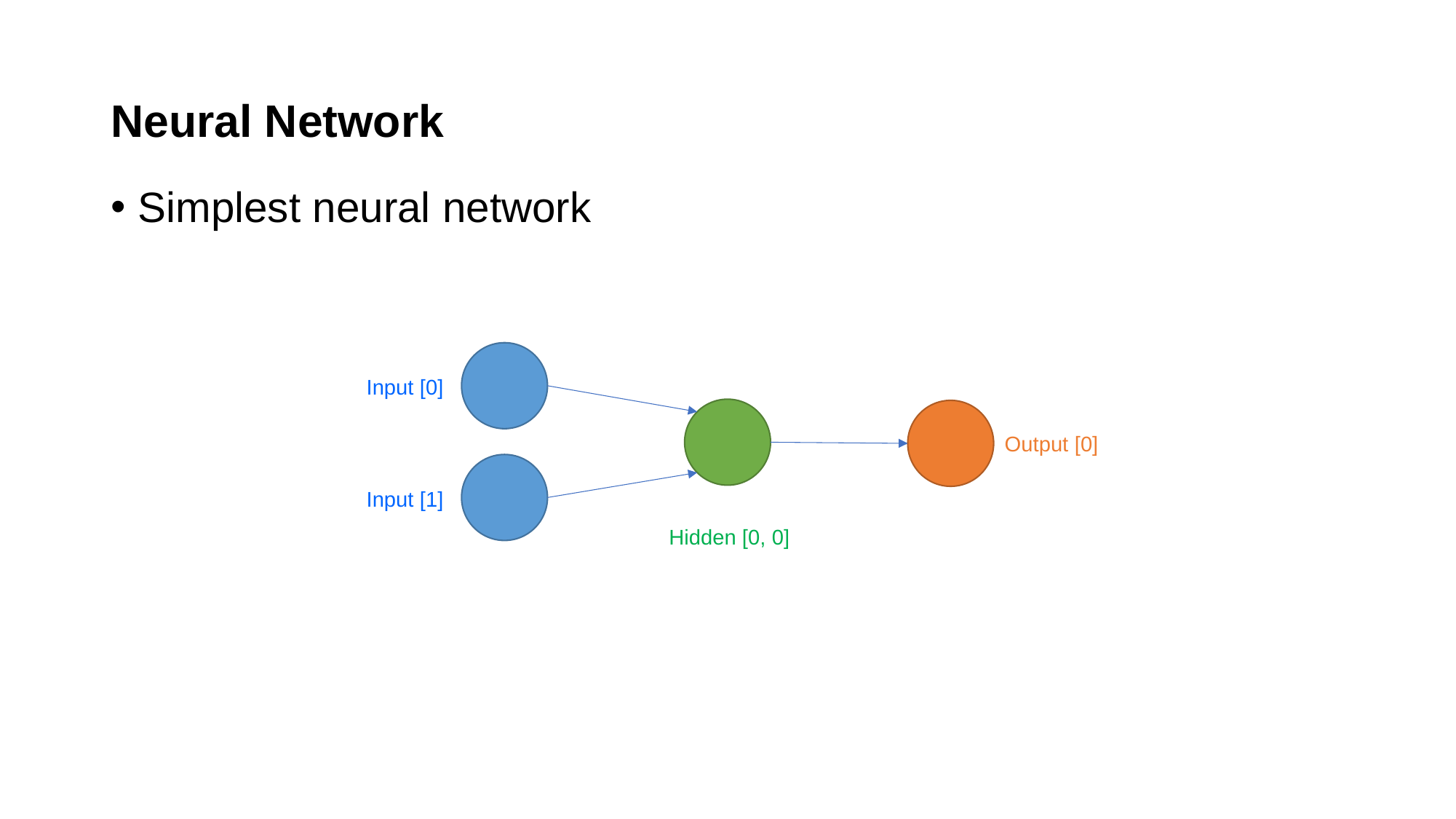

# Neural Network
Simplest neural network

Input [0]

Output [0]

Input [1]
Hidden [0, 0]